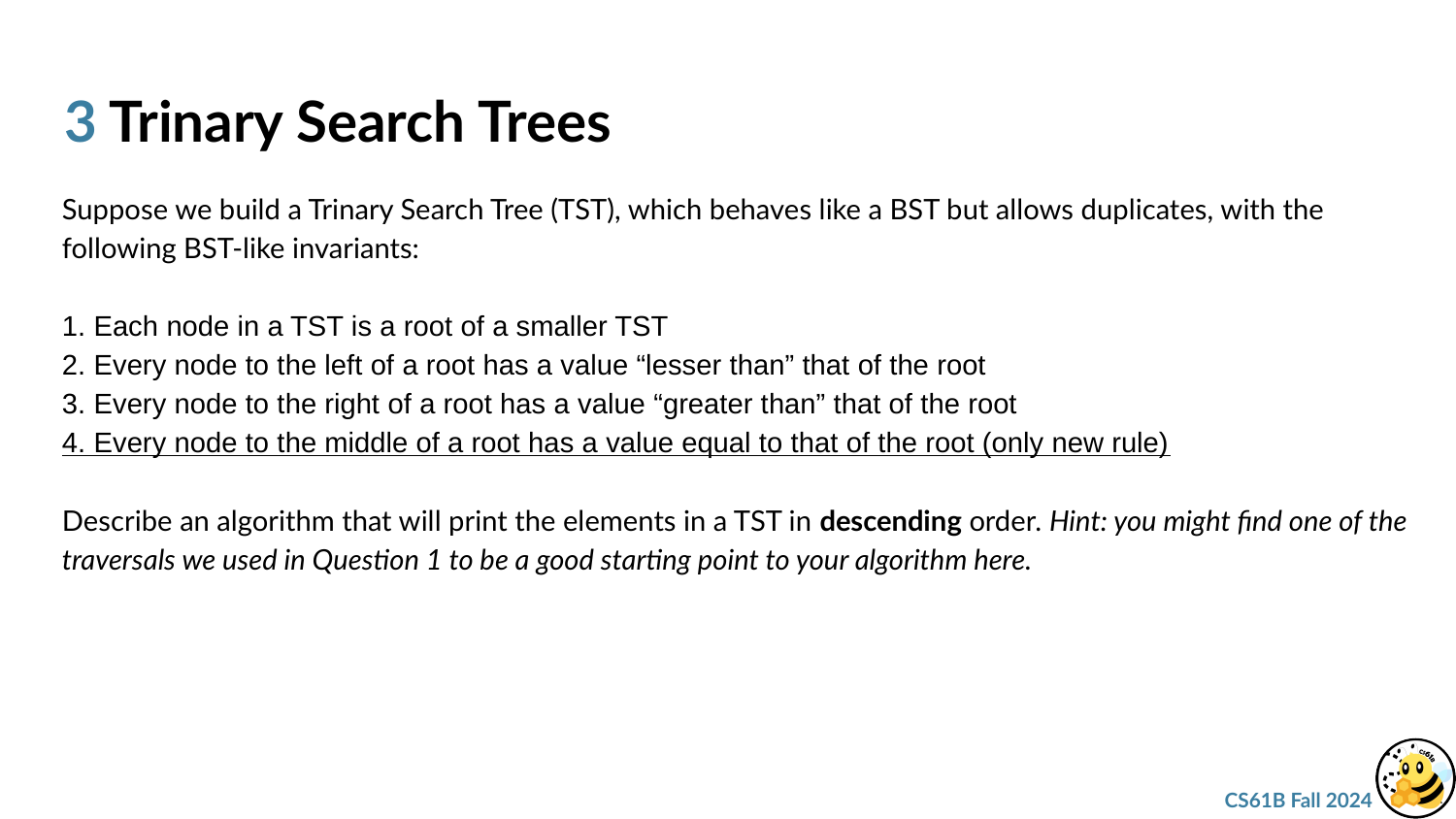

# 3 Trinary Search Trees

Suppose we build a Trinary Search Tree (TST), which behaves like a BST but allows duplicates, with the following BST-like invariants:

1. Each node in a TST is a root of a smaller TST
2. Every node to the left of a root has a value “lesser than” that of the root
3. Every node to the right of a root has a value “greater than” that of the root
4. Every node to the middle of a root has a value equal to that of the root (only new rule)

Describe an algorithm that will print the elements in a TST in descending order. Hint: you might find one of the traversals we used in Question 1 to be a good starting point to your algorithm here.